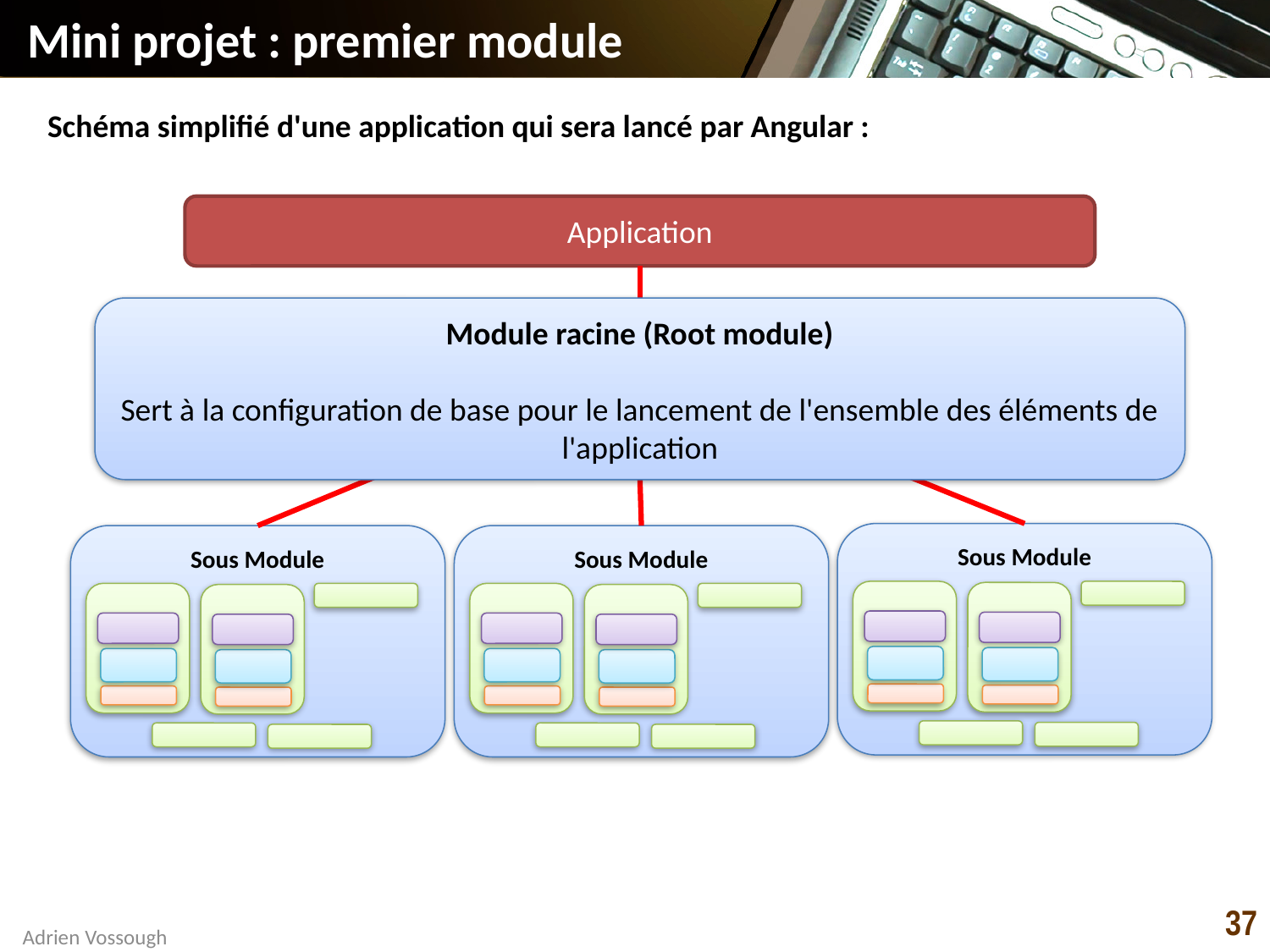

# Mini projet : premier module
Schéma simplifié d'une application qui sera lancé par Angular :
Application
Module racine (Root module)

Sert à la configuration de base pour le lancement de l'ensemble des éléments de l'application
Sous Module

Sous Module

Sous Module

37
Adrien Vossough